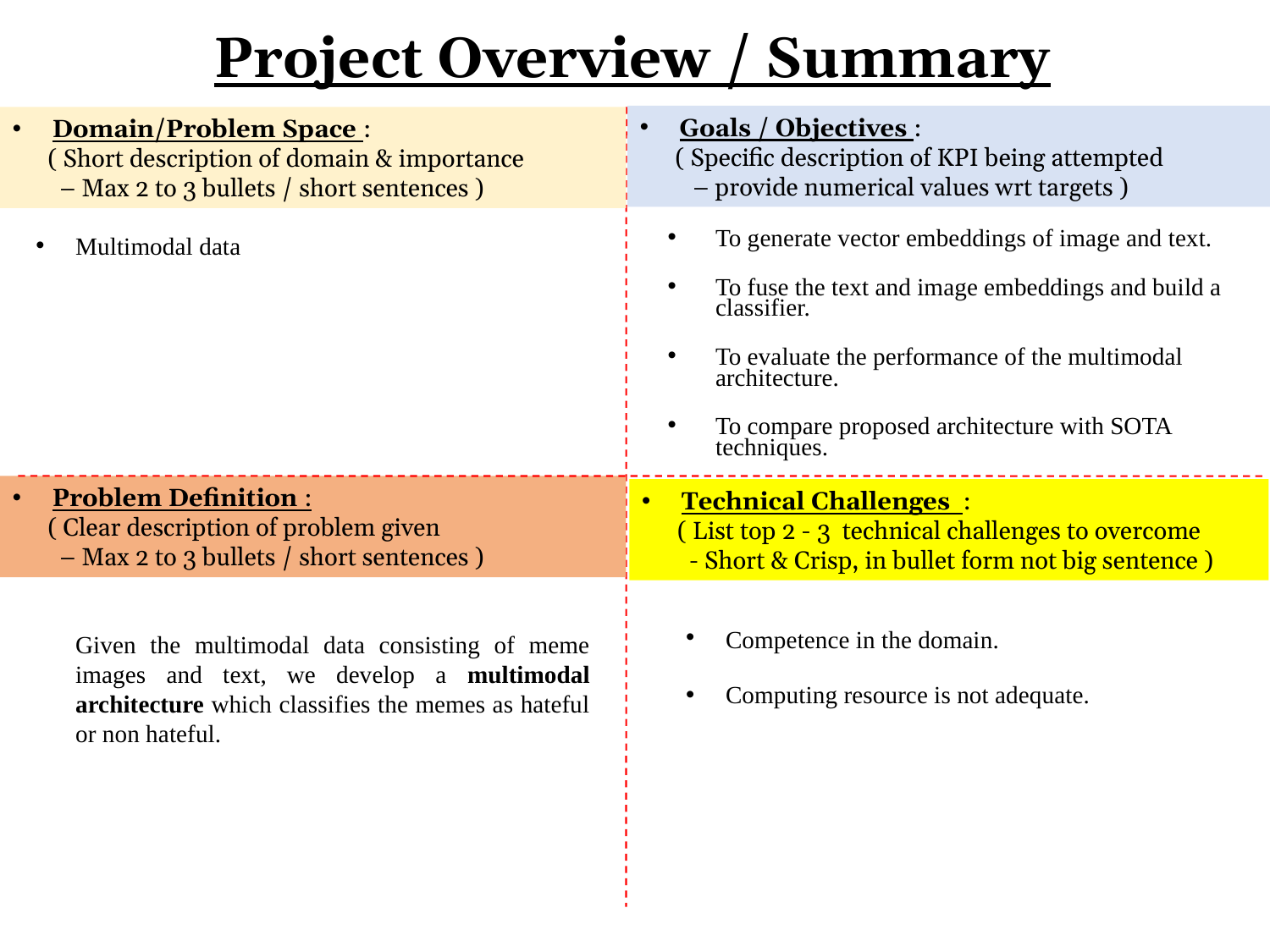

Project Overview / Summary
Goals / Objectives :
      ( Specific description of KPI being attempted
         – provide numerical values wrt targets )
Domain/Problem Space :
      ( Short description of domain & importance
        – Max 2 to 3 bullets / short sentences )

Multimodal data
To generate vector embeddings of image and text.
To fuse the text and image embeddings and build a classifier.
To evaluate the performance of the multimodal architecture.
To compare proposed architecture with SOTA techniques.

Problem Definition :
      ( Clear description of problem given
        – Max 2 to 3 bullets / short sentences )

Technical Challenges  :
      ( List top 2 - 3  technical challenges to overcome
        - Short & Crisp, in bullet form not big sentence )
	Given the multimodal data consisting of meme images and text, we develop a multimodal architecture which classifies the memes as hateful or non hateful.
Competence in the domain.
Computing resource is not adequate.